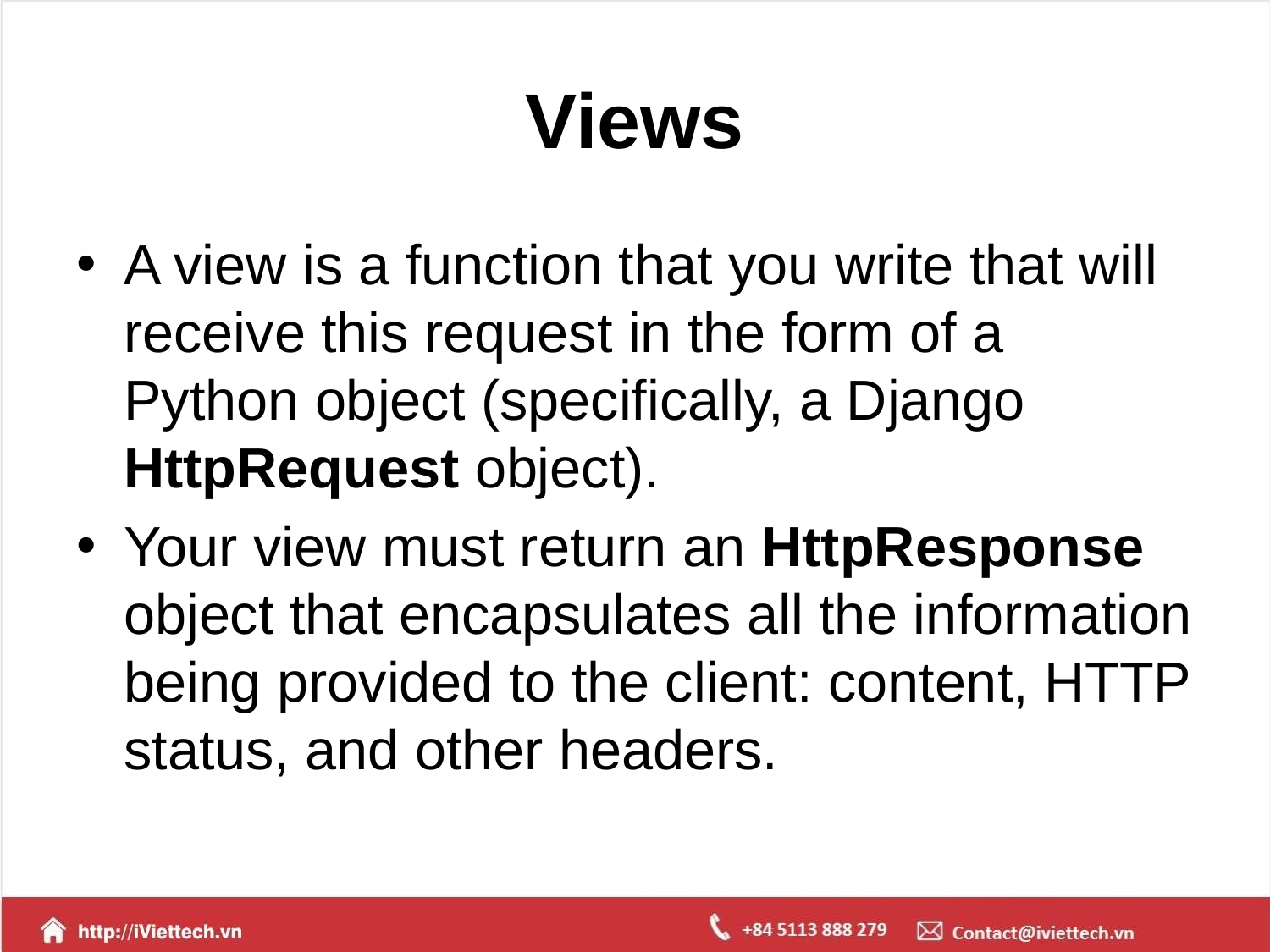

# Views
A view is a function that you write that will receive this request in the form of a Python object (specifically, a Django HttpRequest object).
Your view must return an HttpResponse object that encapsulates all the information being provided to the client: content, HTTP status, and other headers.